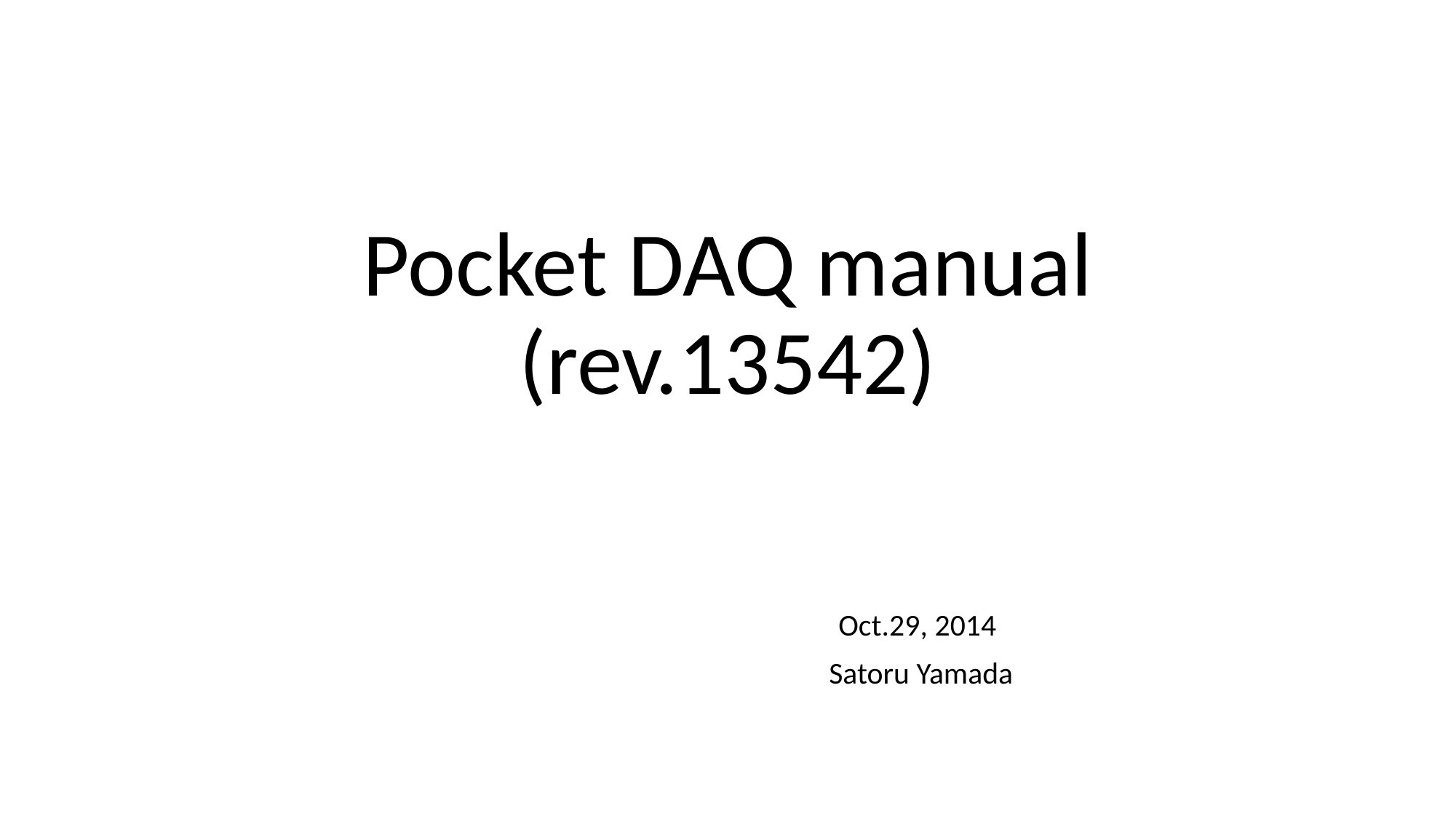

# Pocket DAQ manual (rev.13542)
Oct.29, 2014
Satoru Yamada